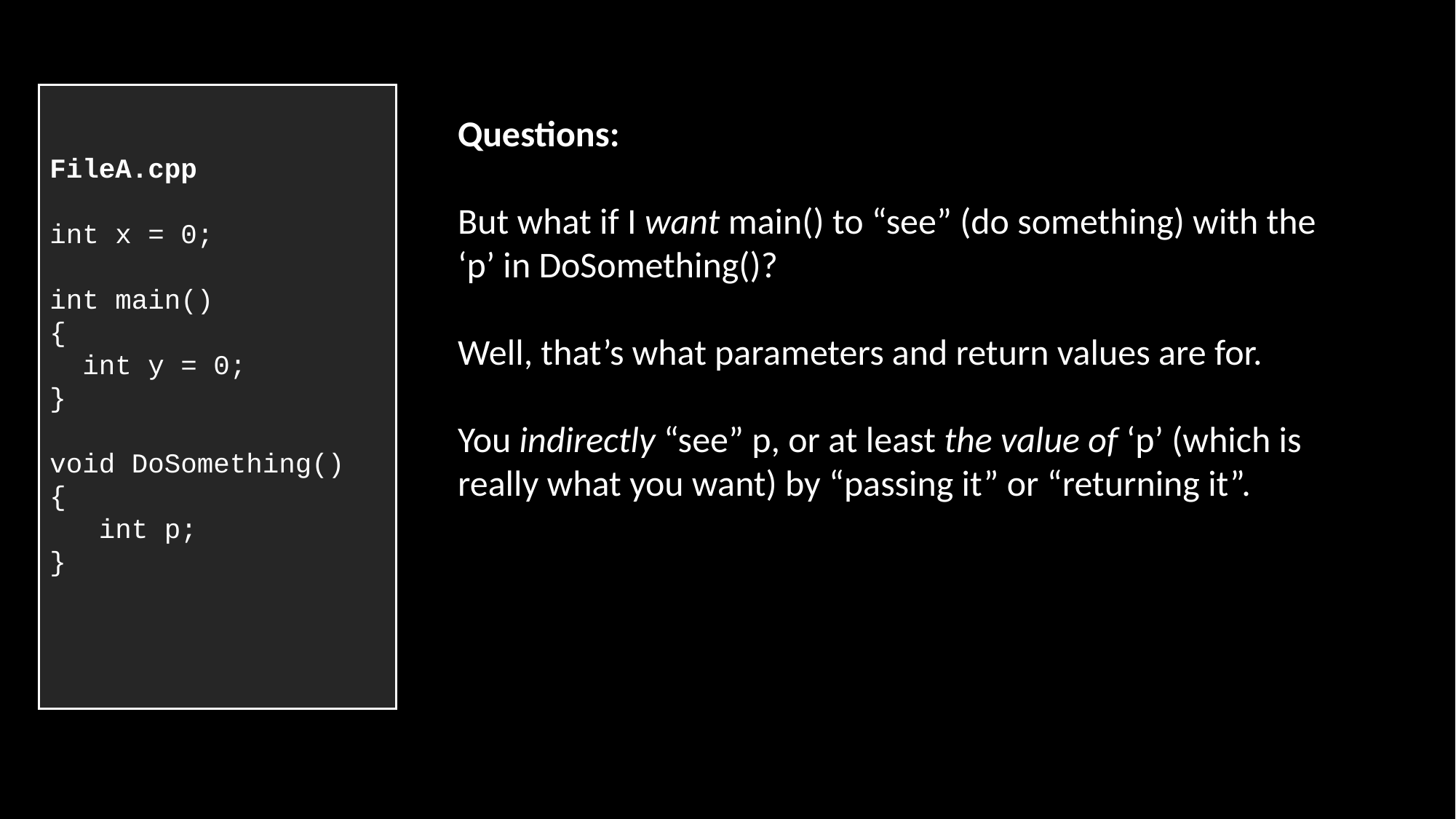

FileA.cpp

int x = 0;

int main()
{
  int y = 0;
}

void DoSomething()
{
   int p;
}

Questions:

But what if I want main() to “see” (do something) with the ‘p’ in DoSomething()?

Well, that’s what parameters and return values are for.

You indirectly “see” p, or at least the value of ‘p’ (which is really what you want) by “passing it” or “returning it”.